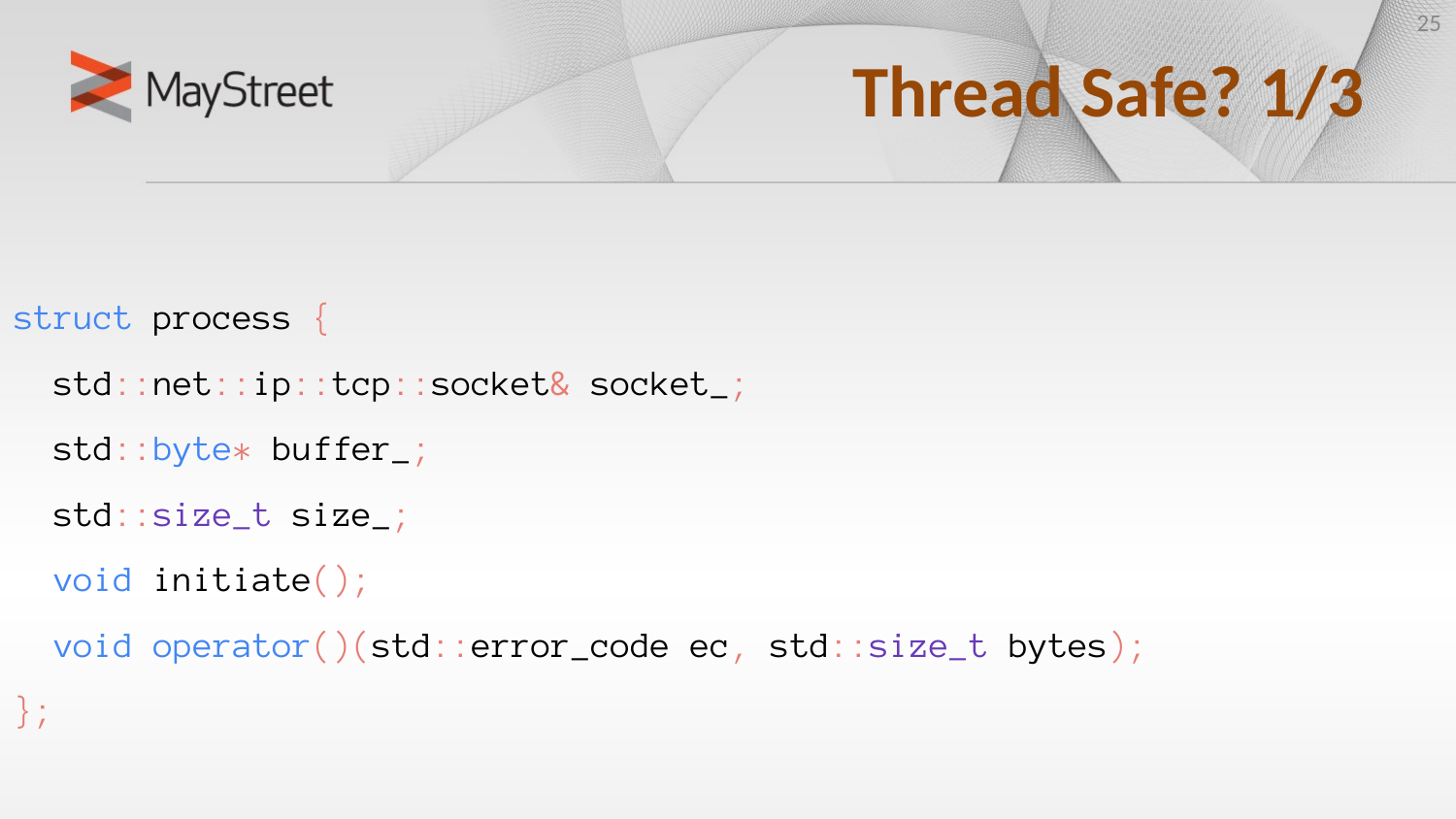

25
# Thread Safe? 1/3
struct process {
  std::net::ip::tcp::socket& socket_;
  std::byte* buffer_;
  std::size_t size_;
  void initiate();
  void operator()(std::error_code ec, std::size_t bytes);
};